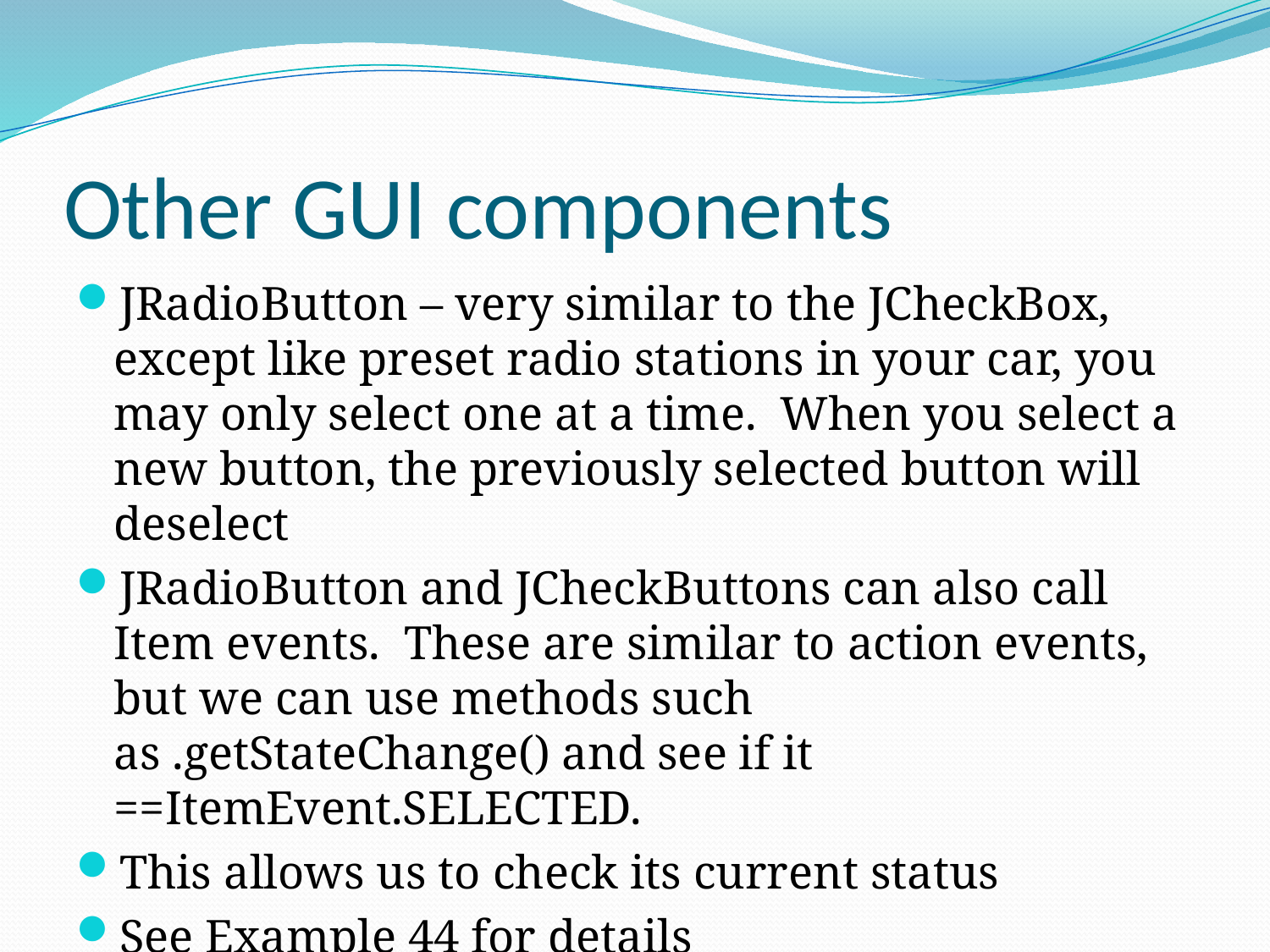

# Other GUI components
JRadioButton – very similar to the JCheckBox, except like preset radio stations in your car, you may only select one at a time.  When you select a new button, the previously selected button will deselect
JRadioButton and JCheckButtons can also call Item events.  These are similar to action events, but we can use methods such as .getStateChange() and see if it ==ItemEvent.SELECTED.
This allows us to check its current status
See Example 44 for details